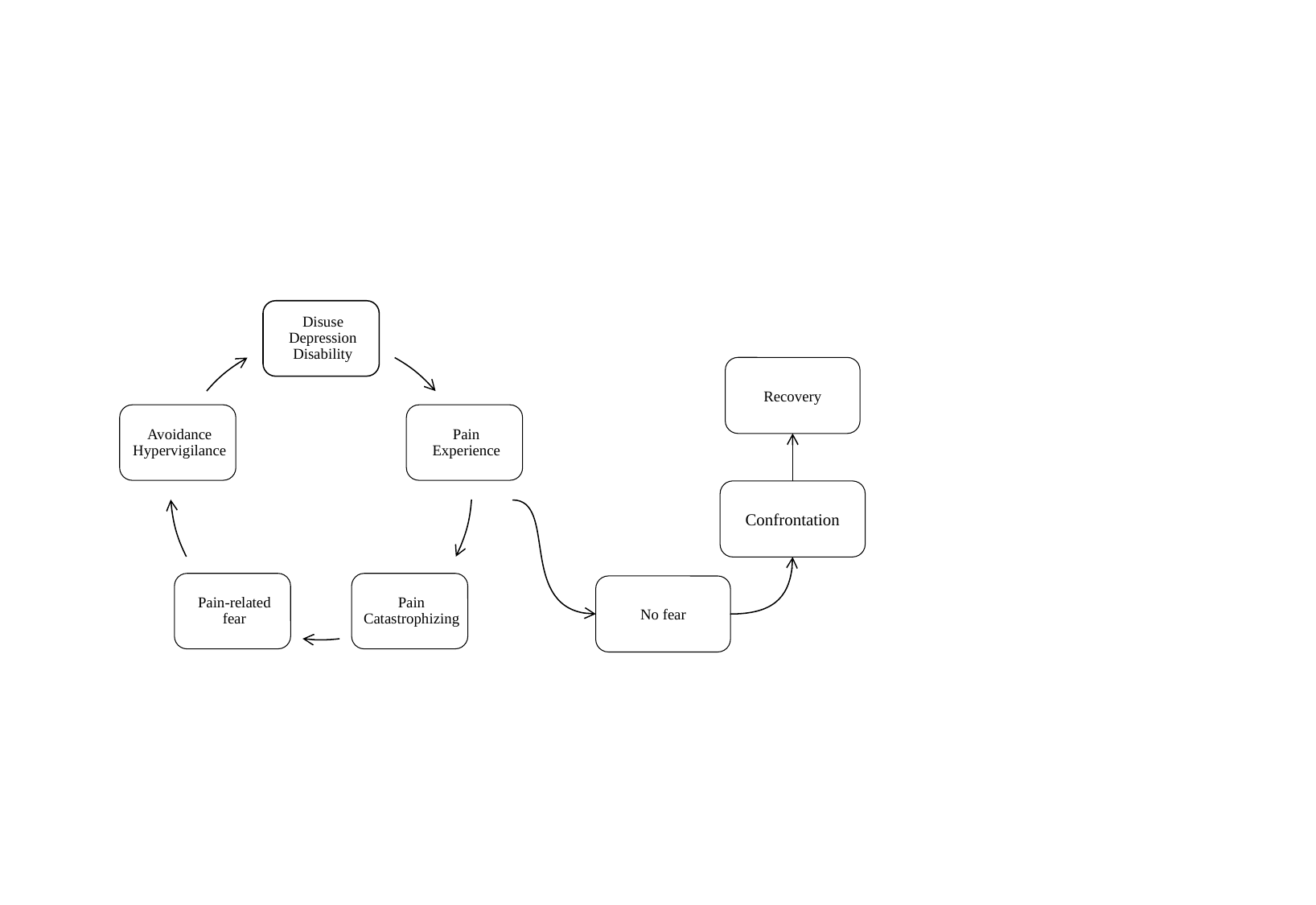

Disuse
Depression
Disability
Pain Experience
Pain Catastrophizing
Pain-related fear
Avoidance
Hypervigilance
Recovery
Confrontation
No fear